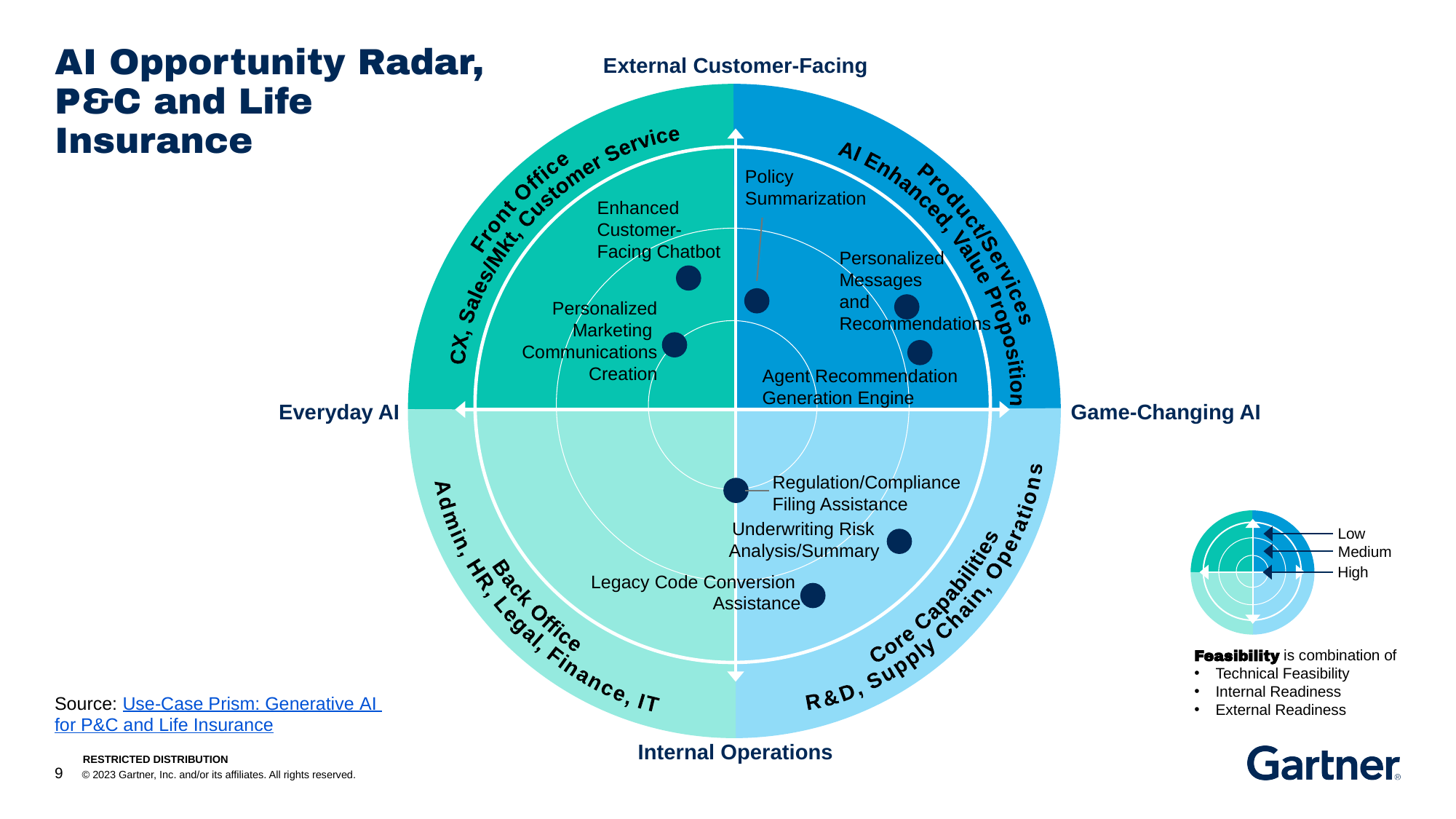

# AI Opportunity Radar, P&C and Life Insurance
Policy Summarization
Enhanced Customer-
Facing Chatbot
Personalized Messages
and Recommendations

Personalized Marketing
Communications Creation

Agent Recommendation
Generation Engine
Regulation/Compliance
Filing Assistance

Underwriting Risk
Analysis/Summary

Legacy Code Conversion
Assistance

Source: Use-Case Prism: Generative AI for P&C and Life Insurance